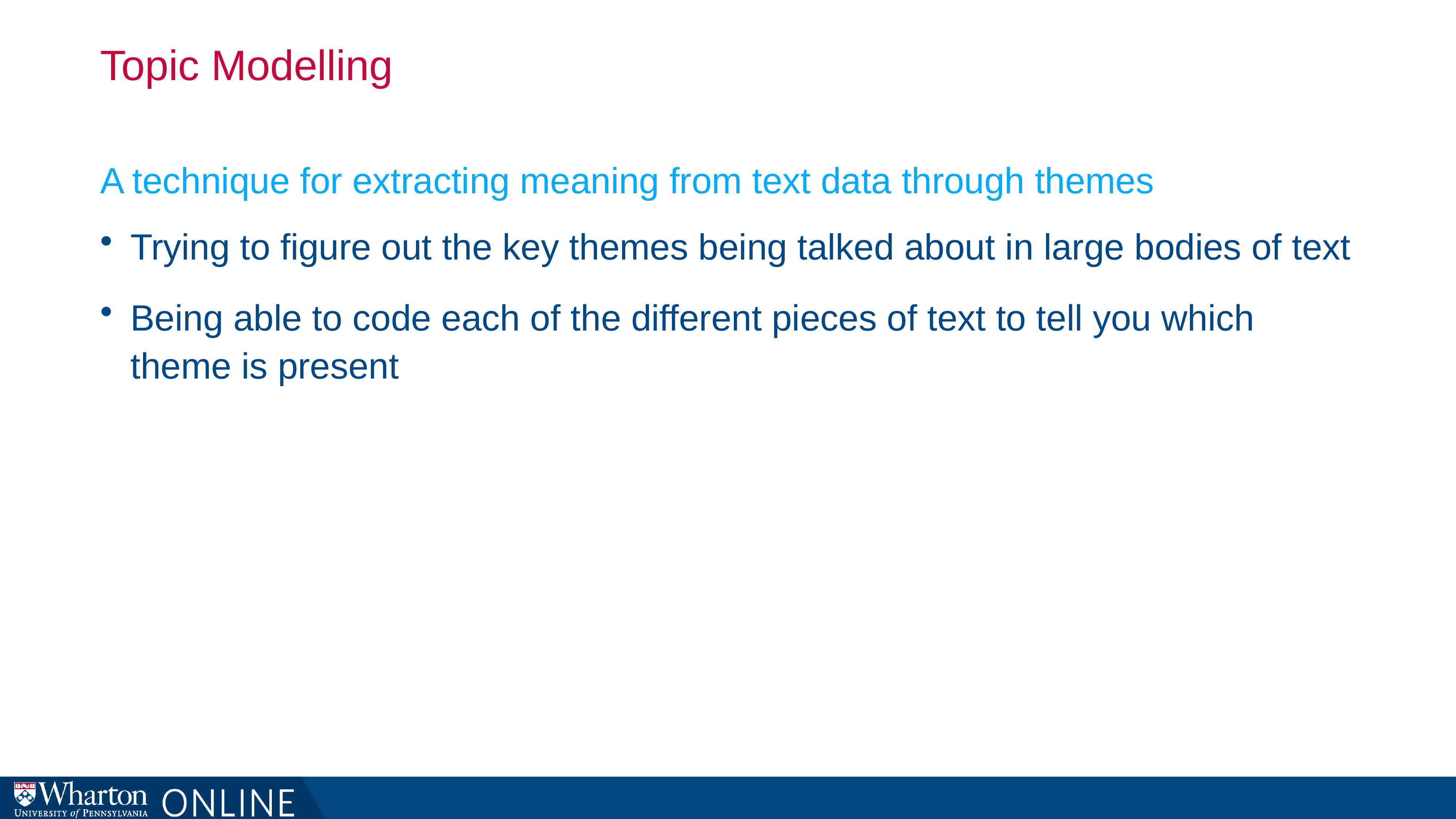

# Topic Modelling
A technique for extracting meaning from text data through themes
Trying to figure out the key themes being talked about in large bodies of text
Being able to code each of the different pieces of text to tell you which theme is present